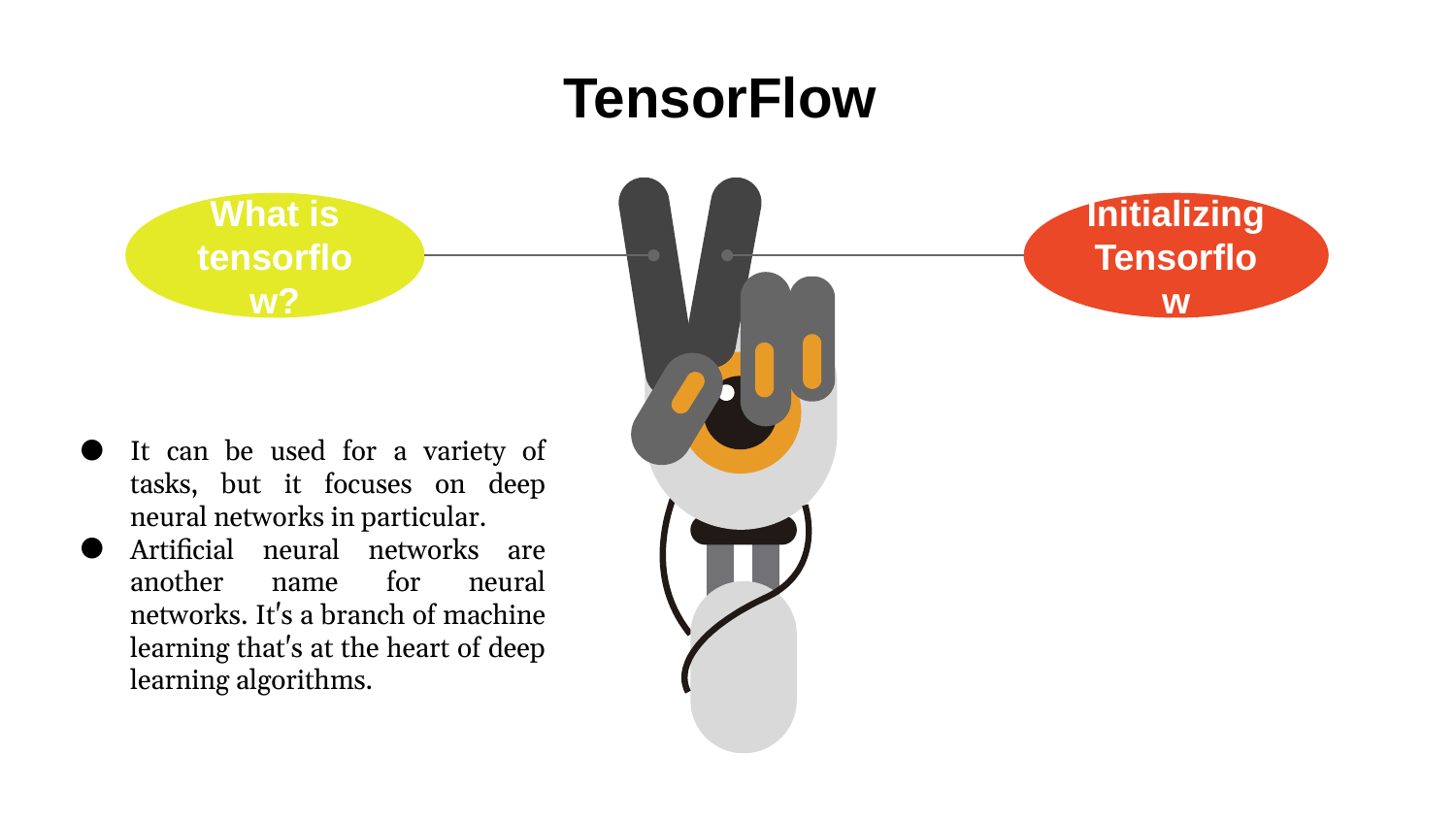

# TensorFlow

What is tensorflow?

Initializing Tensorflow

It can be used for a variety of tasks, but it focuses on deep neural networks in particular.
Artificial neural networks are another name for neural networks. It's a branch of machine learning that's at the heart of deep learning algorithms.